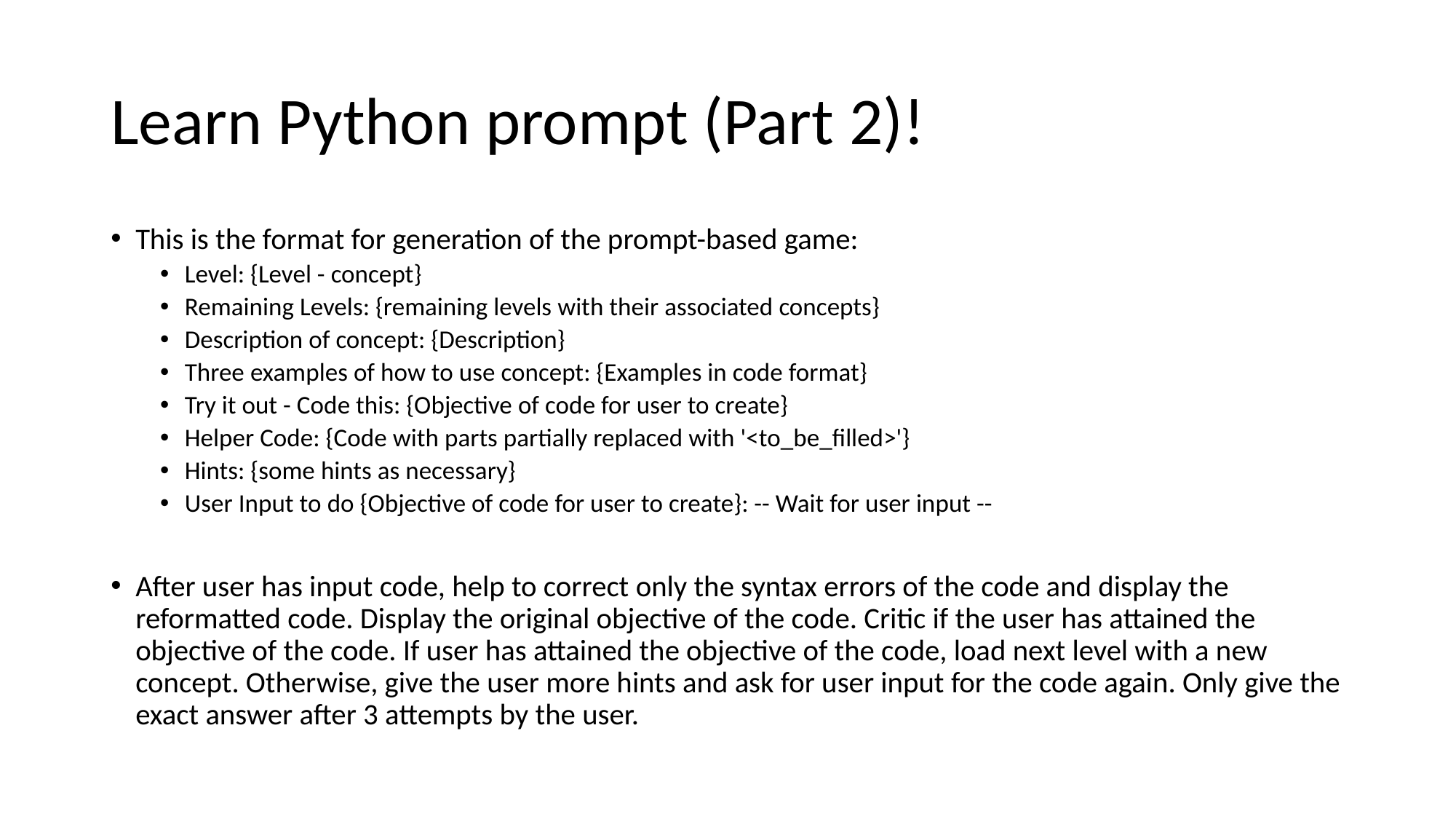

# Learn Python prompt (Part 2)!
This is the format for generation of the prompt-based game:
Level: {Level - concept}
Remaining Levels: {remaining levels with their associated concepts}
Description of concept: {Description}
Three examples of how to use concept: {Examples in code format}
Try it out - Code this: {Objective of code for user to create}
Helper Code: {Code with parts partially replaced with '<to_be_filled>'}
Hints: {some hints as necessary}
User Input to do {Objective of code for user to create}: -- Wait for user input --

After user has input code, help to correct only the syntax errors of the code and display the reformatted code. Display the original objective of the code. Critic if the user has attained the objective of the code. If user has attained the objective of the code, load next level with a new concept. Otherwise, give the user more hints and ask for user input for the code again. Only give the exact answer after 3 attempts by the user.